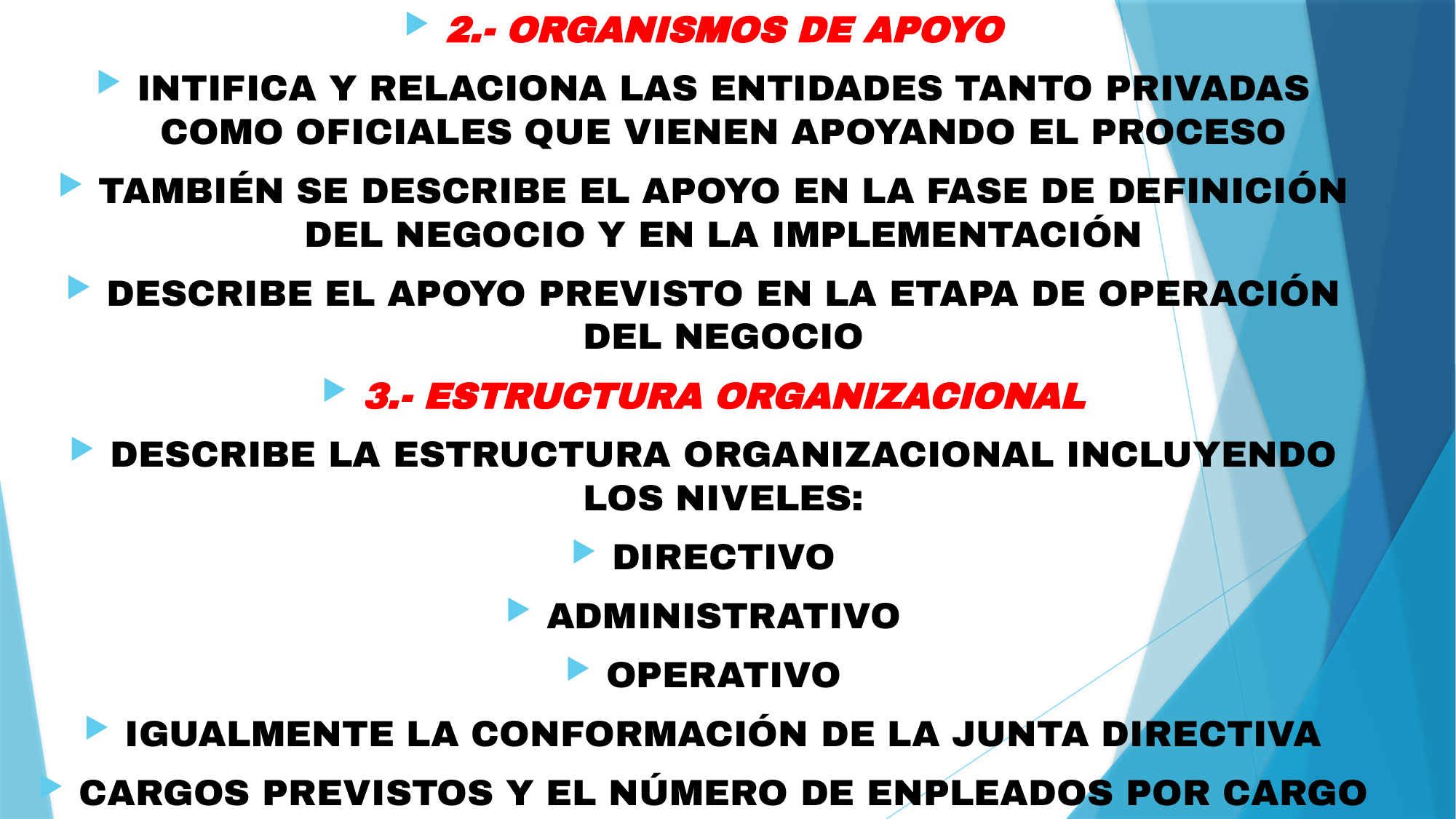

2.- ORGANISMOS DE APOYO
INTIFICA Y RELACIONA LAS ENTIDADES TANTO PRIVADAS COMO OFICIALES QUE VIENEN APOYANDO EL PROCESO
TAMBIÉN SE DESCRIBE EL APOYO EN LA FASE DE DEFINICIÓN DEL NEGOCIO Y EN LA IMPLEMENTACIÓN
DESCRIBE EL APOYO PREVISTO EN LA ETAPA DE OPERACIÓN DEL NEGOCIO
3.- ESTRUCTURA ORGANIZACIONAL
DESCRIBE LA ESTRUCTURA ORGANIZACIONAL INCLUYENDO LOS NIVELES:
DIRECTIVO
ADMINISTRATIVO
OPERATIVO
IGUALMENTE LA CONFORMACIÓN DE LA JUNTA DIRECTIVA
CARGOS PREVISTOS Y EL NÚMERO DE ENPLEADOS POR CARGO